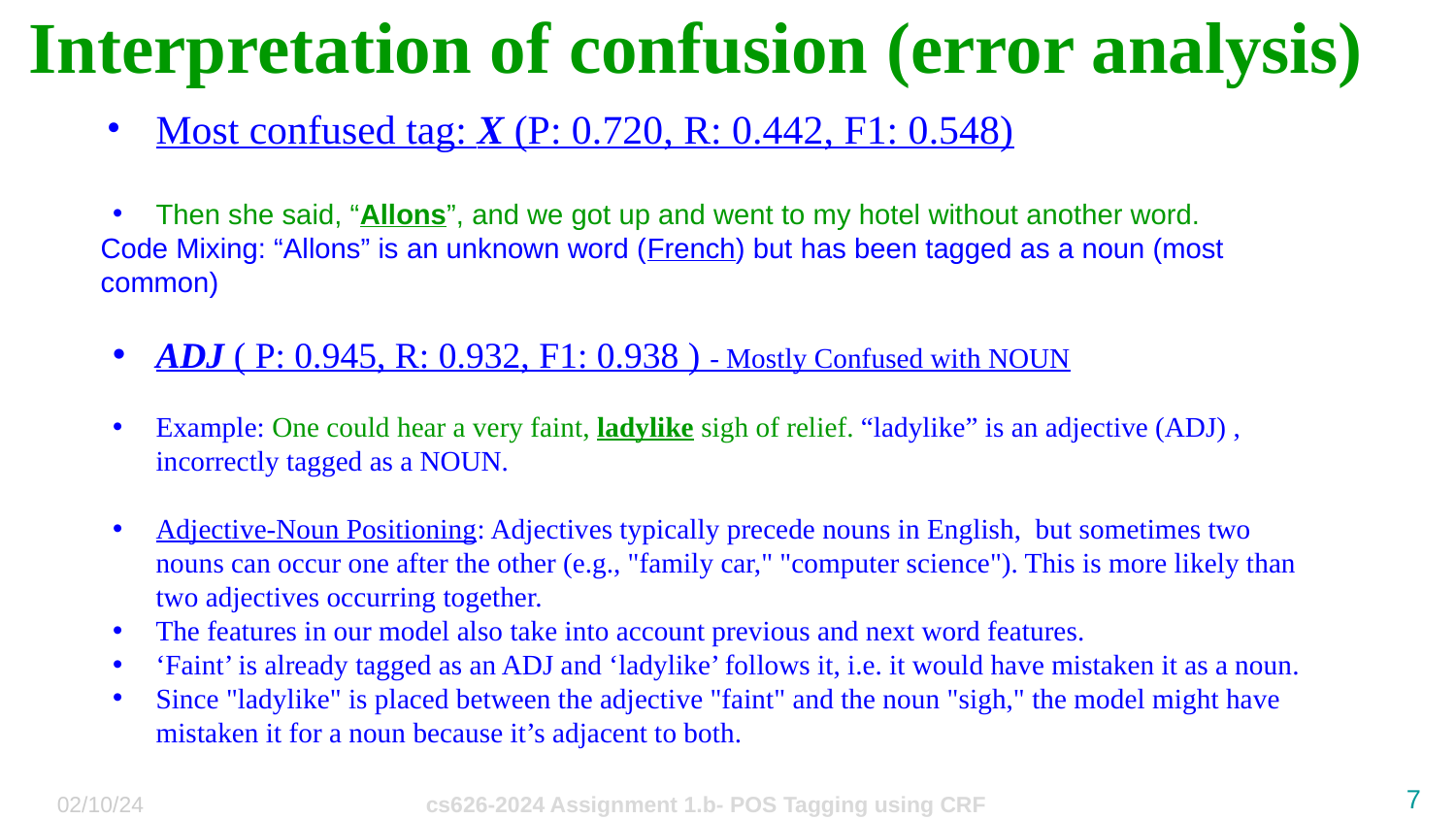

# Interpretation of confusion (error analysis)
Most confused tag: X (P: 0.720, R: 0.442, F1: 0.548)

Then she said, “Allons”, and we got up and went to my hotel without another word.
Code Mixing: “Allons” is an unknown word (French) but has been tagged as a noun (most common)

ADJ ( P: 0.945, R: 0.932, F1: 0.938 ) - Mostly Confused with NOUN

Example: One could hear a very faint, ladylike sigh of relief. “ladylike” is an adjective (ADJ) , incorrectly tagged as a NOUN.

Adjective-Noun Positioning: Adjectives typically precede nouns in English,  but sometimes two nouns can occur one after the other (e.g., "family car," "computer science"). This is more likely than two adjectives occurring together.
The features in our model also take into account previous and next word features.
‘Faint’ is already tagged as an ADJ and ‘ladylike’ follows it, i.e. it would have mistaken it as a noun.
Since "ladylike" is placed between the adjective "faint" and the noun "sigh," the model might have mistaken it for a noun because it’s adjacent to both.

7
02/10/24
cs626-2024 Assignment 1.b- POS Tagging using CRF